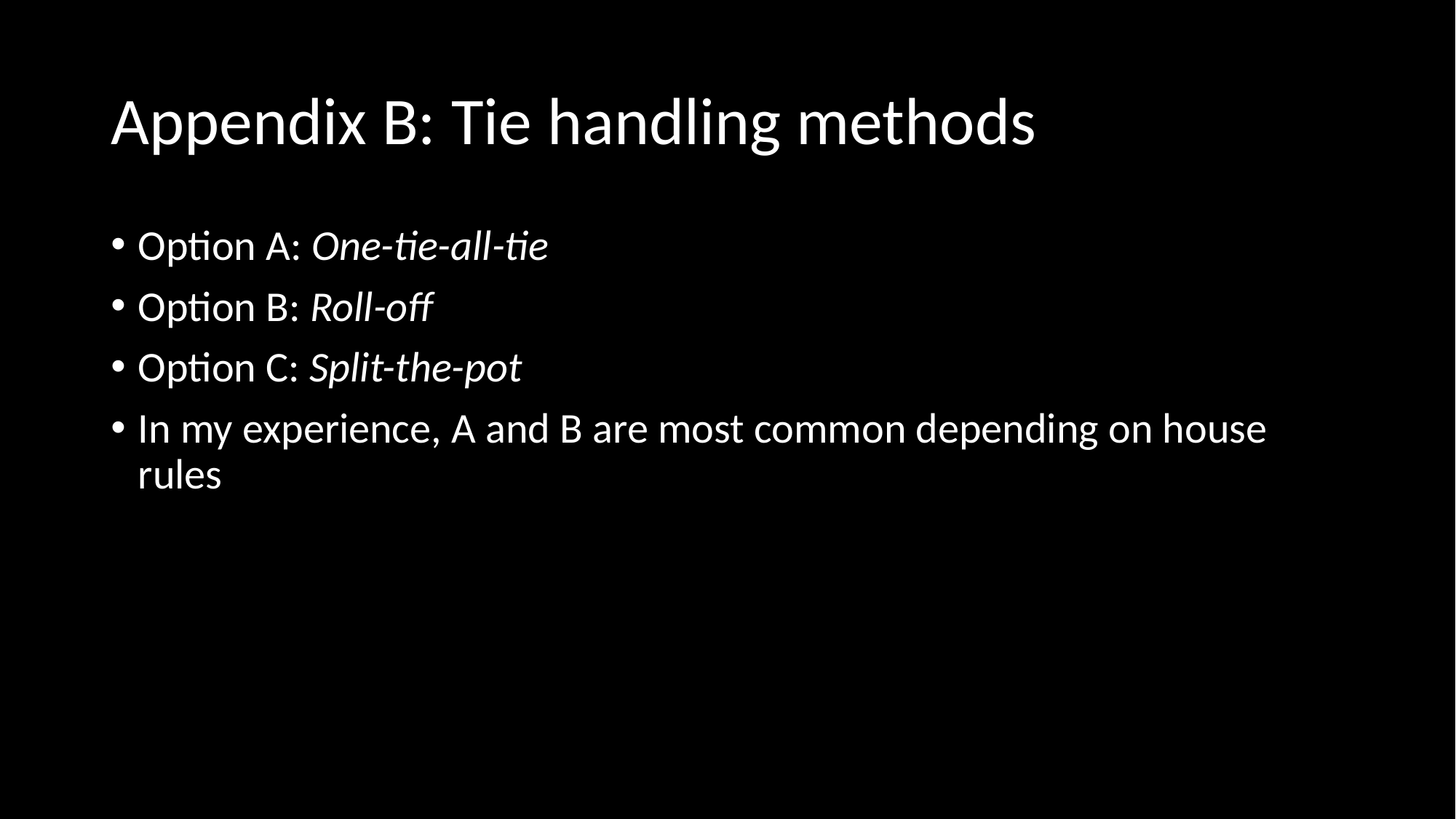

# Appendix B: Tie handling methods
Option A: One-tie-all-tie
Option B: Roll-off
Option C: Split-the-pot
In my experience, A and B are most common depending on house rules